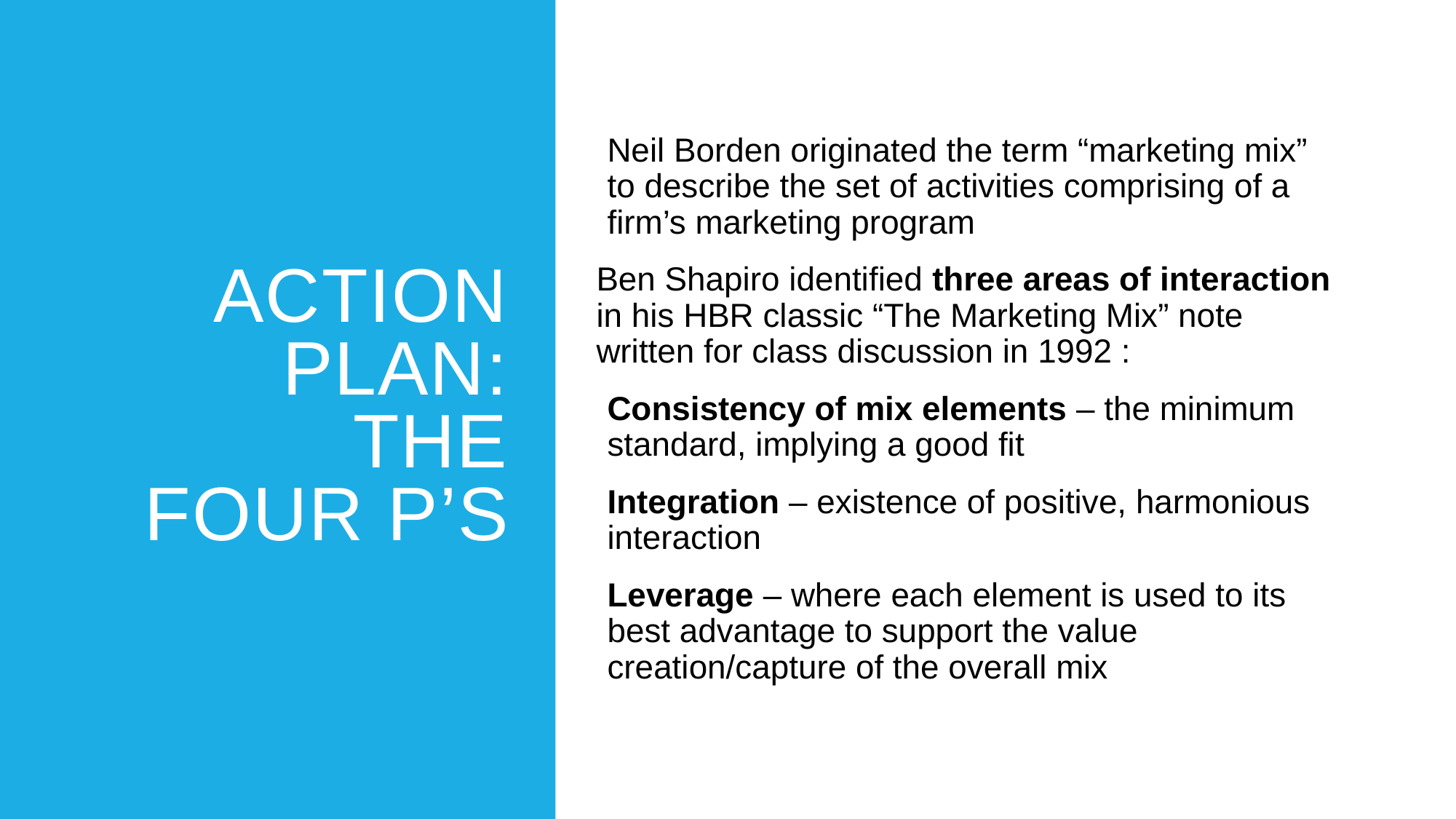

# Action Plan: The Four P’s
Neil Borden originated the term “marketing mix” to describe the set of activities comprising of a firm’s marketing program
Ben Shapiro identified three areas of interaction in his HBR classic “The Marketing Mix” note written for class discussion in 1992 :
Consistency of mix elements – the minimum standard, implying a good fit
Integration – existence of positive, harmonious interaction
Leverage – where each element is used to its best advantage to support the value creation/capture of the overall mix